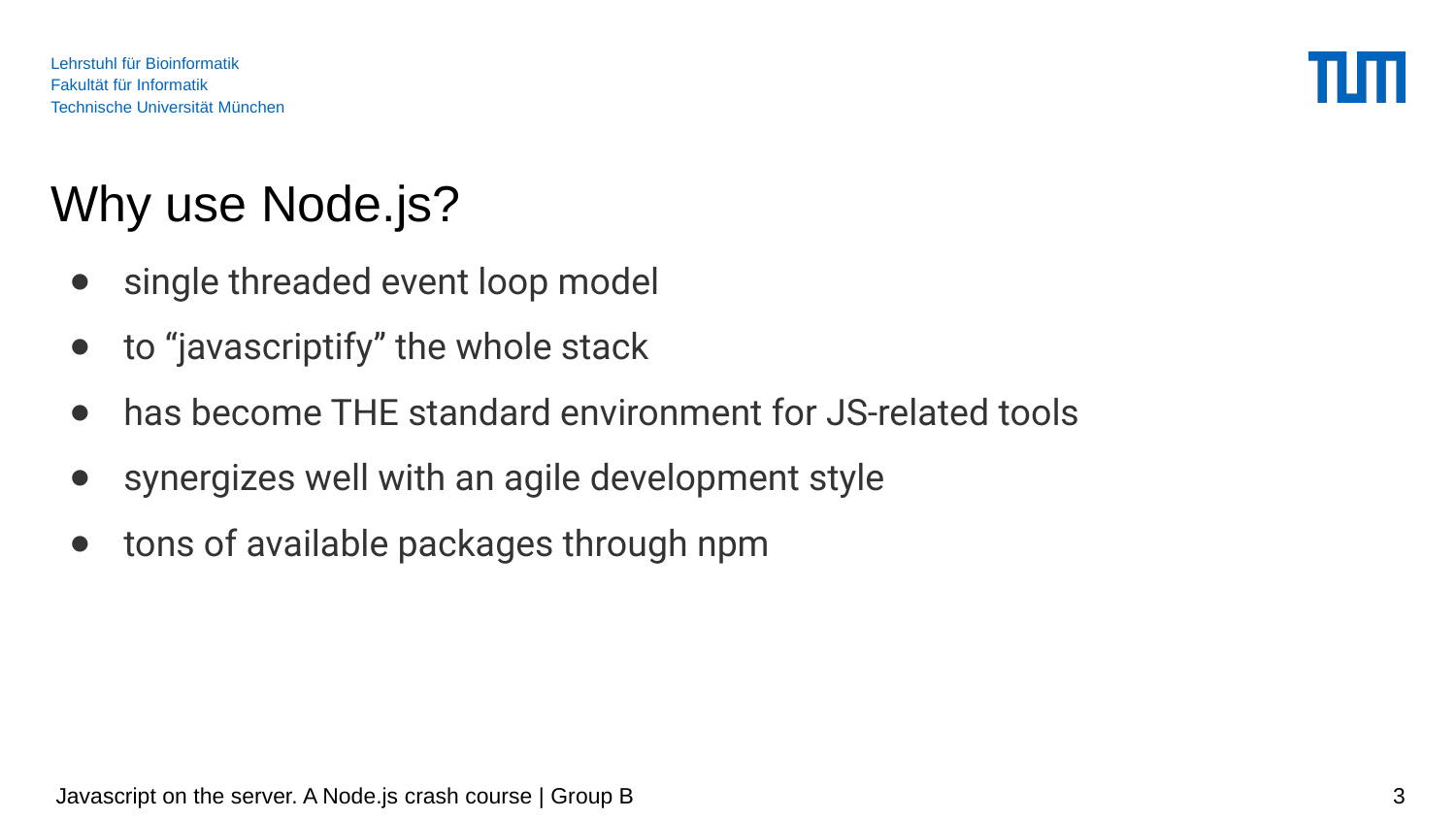

# Why use Node.js?
single threaded event loop model
to “javascriptify” the whole stack
has become THE standard environment for JS-related tools
synergizes well with an agile development style
tons of available packages through npm

 Javascript on the server. A Node.js crash course | Group B
3